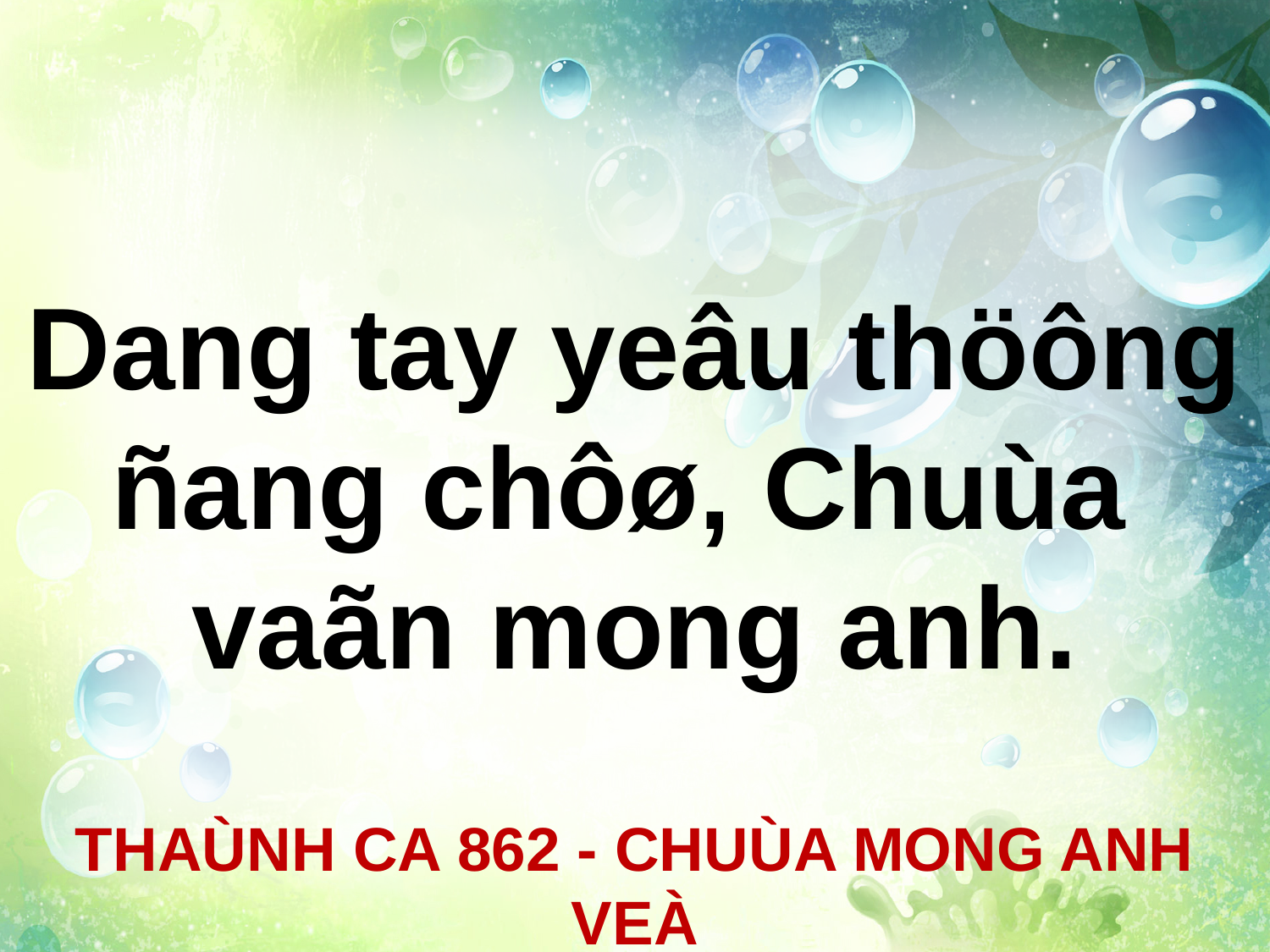

Dang tay yeâu thöông ñang chôø, Chuùa
vaãn mong anh.
THAÙNH CA 862 - CHUÙA MONG ANH VEÀ